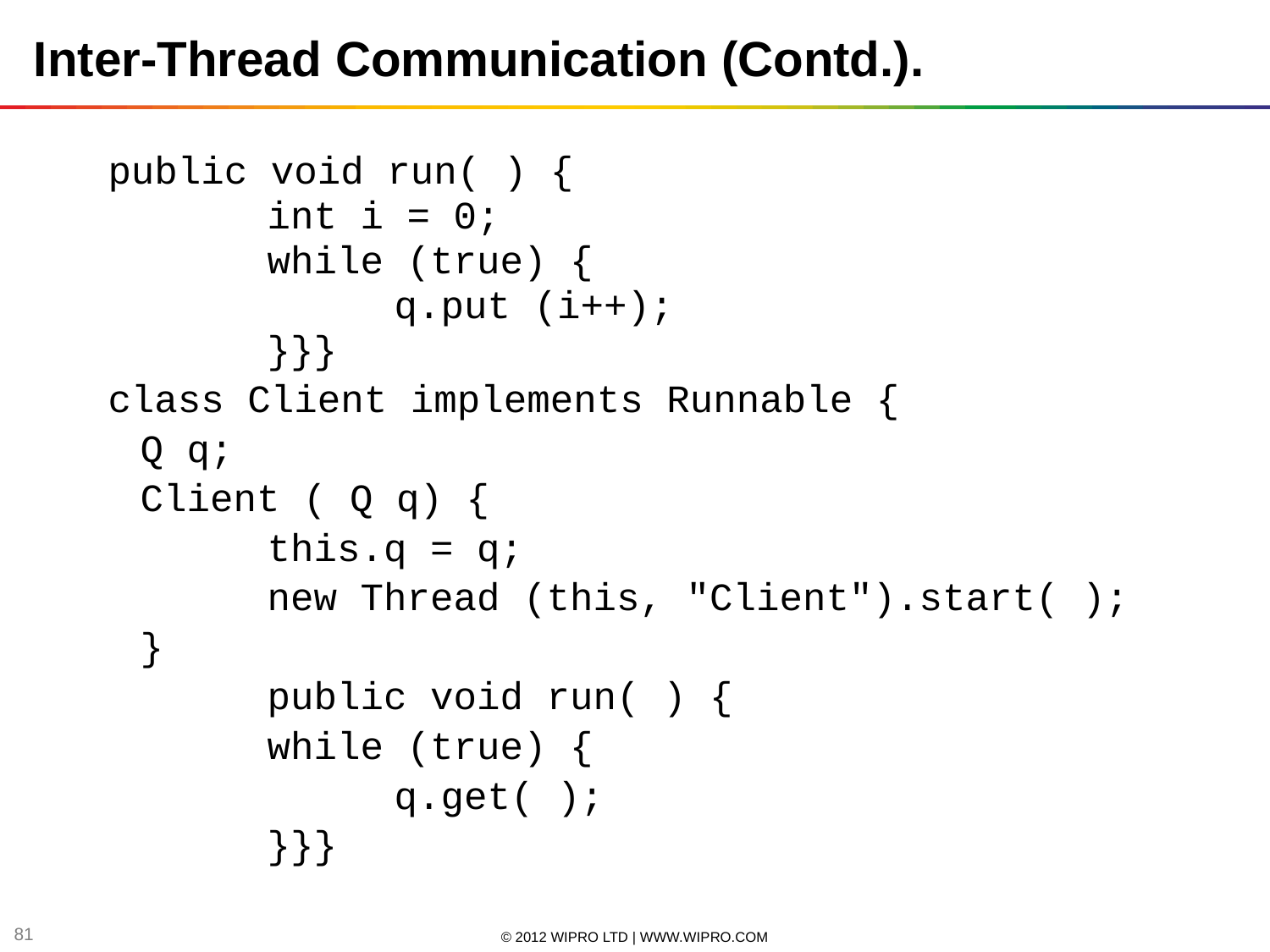

# Inter-Thread Communication (Contd.).
public void run( ) {
		int i = 0;
		while (true) {
			q.put (i++);
		}}}
class Client implements Runnable {
	Q q;
	Client ( Q q) {
		this.q = q;
		new Thread (this, "Client").start( );
	}
		public void run( ) {
		while (true) {
			q.get( );
		}}}